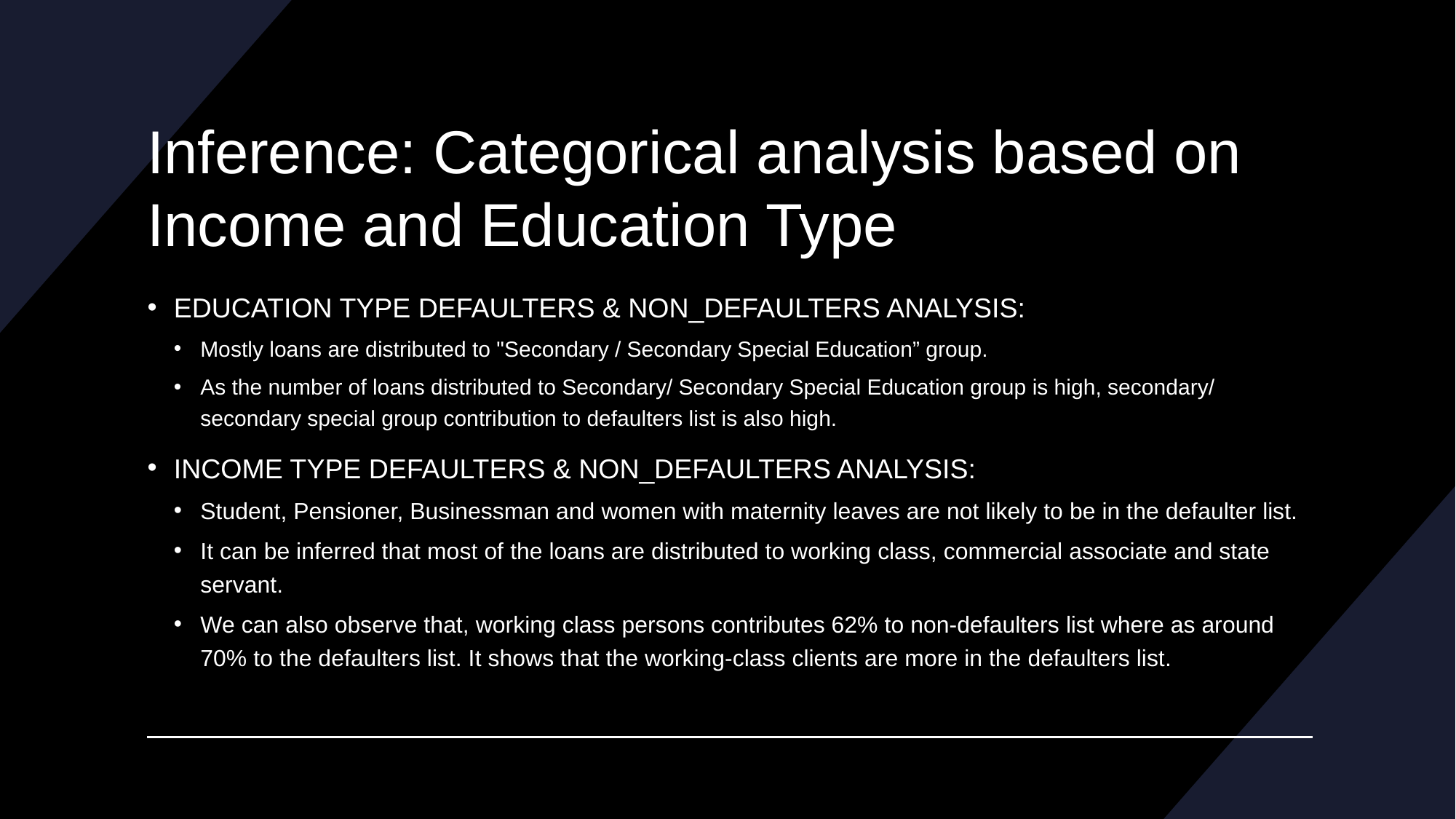

# Inference: Categorical analysis based on Income and Education Type
EDUCATION TYPE DEFAULTERS & NON_DEFAULTERS ANALYSIS:
Mostly loans are distributed to "Secondary / Secondary Special Education” group.
As the number of loans distributed to Secondary/ Secondary Special Education group is high, secondary/ secondary special group contribution to defaulters list is also high.
INCOME TYPE DEFAULTERS & NON_DEFAULTERS ANALYSIS:
Student, Pensioner, Businessman and women with maternity leaves are not likely to be in the defaulter list.
It can be inferred that most of the loans are distributed to working class, commercial associate and state servant.
We can also observe that, working class persons contributes 62% to non-defaulters list where as around 70% to the defaulters list. It shows that the working-class clients are more in the defaulters list.